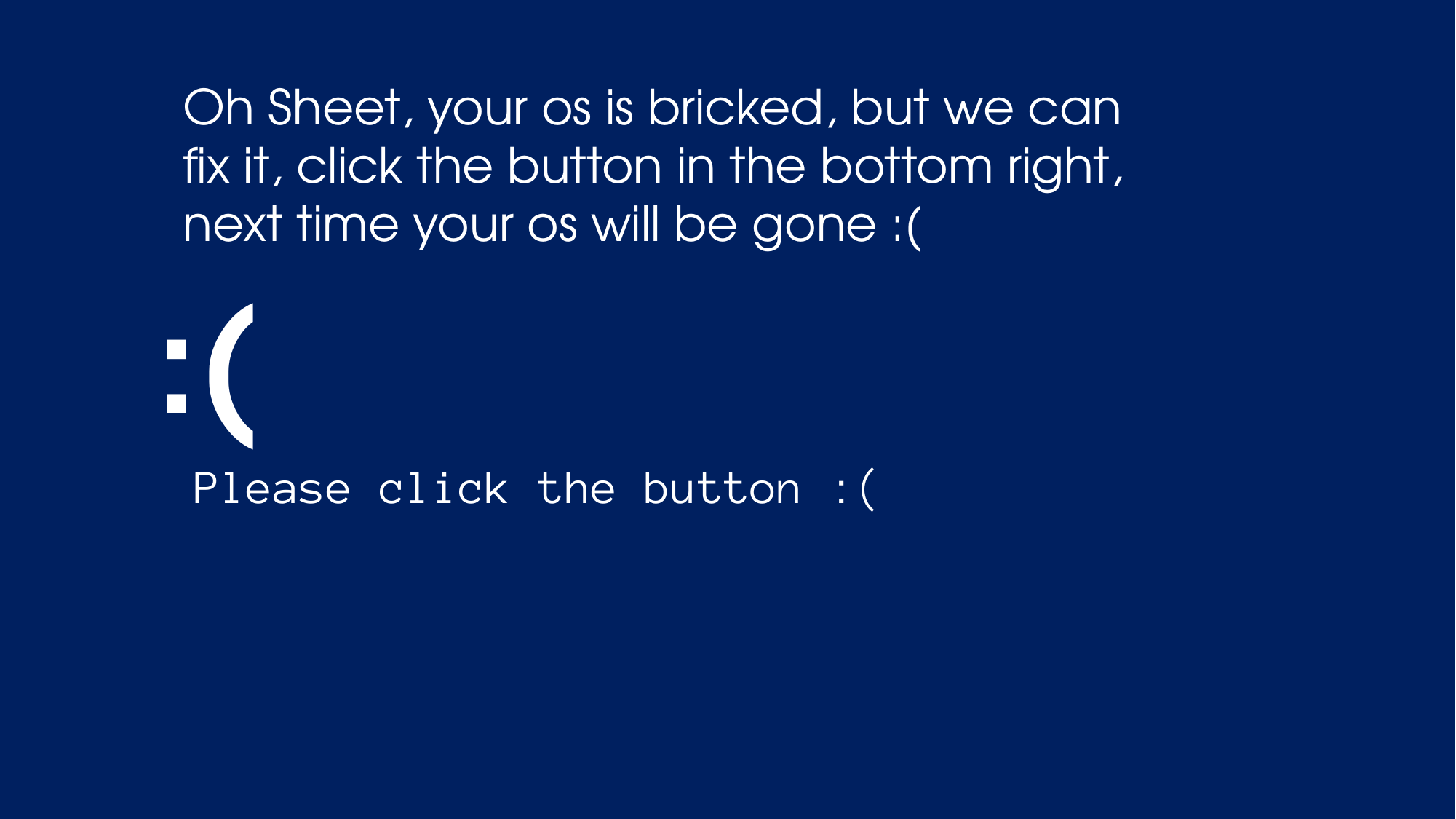

Oh Sheet, your os is bricked, but we can fix it, click the button in the bottom right, next time your os will be gone :(
:(
Please click the button :(